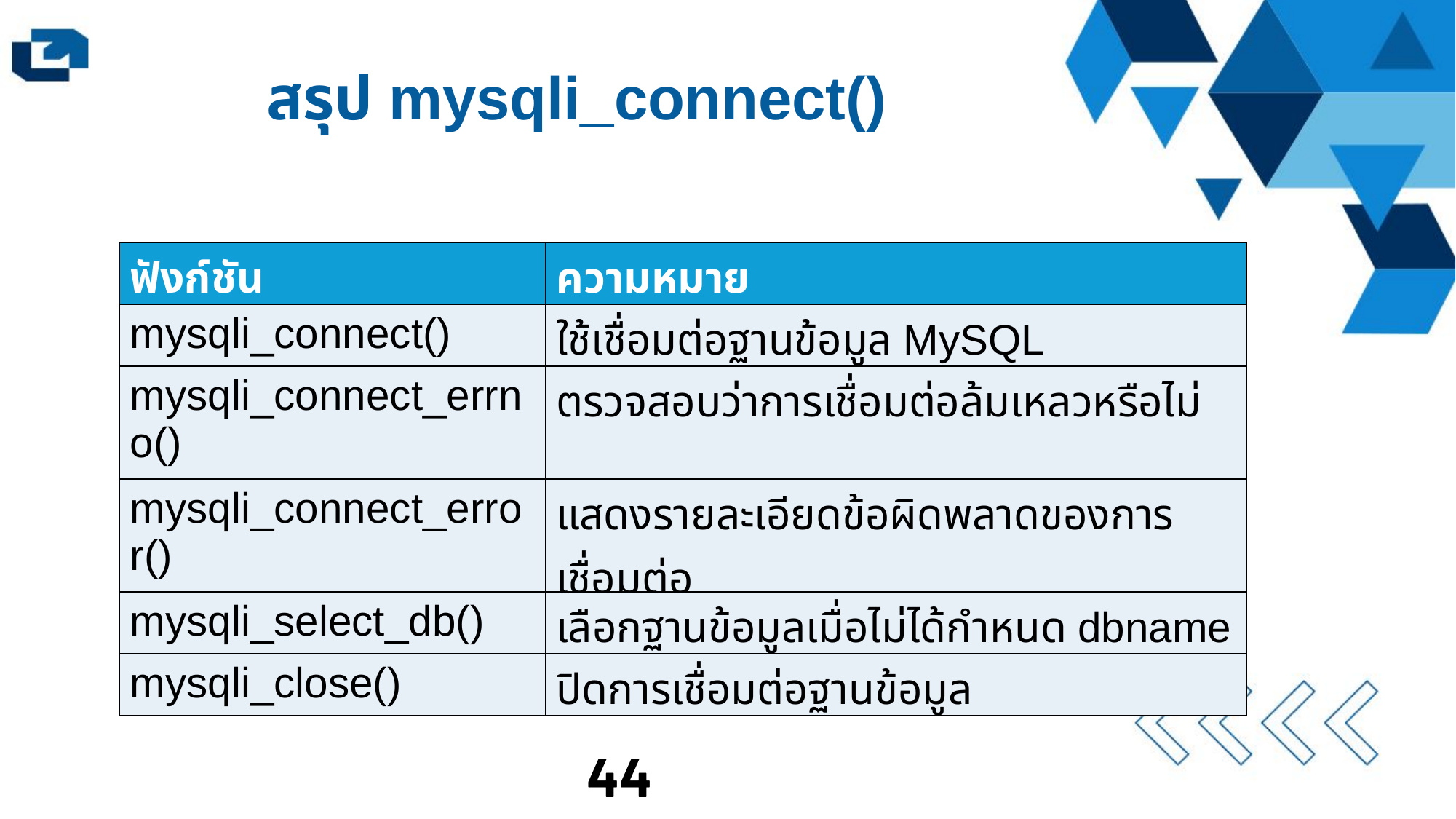

สรุป mysqli_connect()
| ฟังก์ชัน | ความหมาย |
| --- | --- |
| mysqli\_connect() | ใช้เชื่อมต่อฐานข้อมูล MySQL |
| mysqli\_connect\_errno() | ตรวจสอบว่าการเชื่อมต่อล้มเหลวหรือไม่ |
| mysqli\_connect\_error() | แสดงรายละเอียดข้อผิดพลาดของการเชื่อมต่อ |
| mysqli\_select\_db() | เลือกฐานข้อมูลเมื่อไม่ได้กำหนด dbname |
| mysqli\_close() | ปิดการเชื่อมต่อฐานข้อมูล |
44